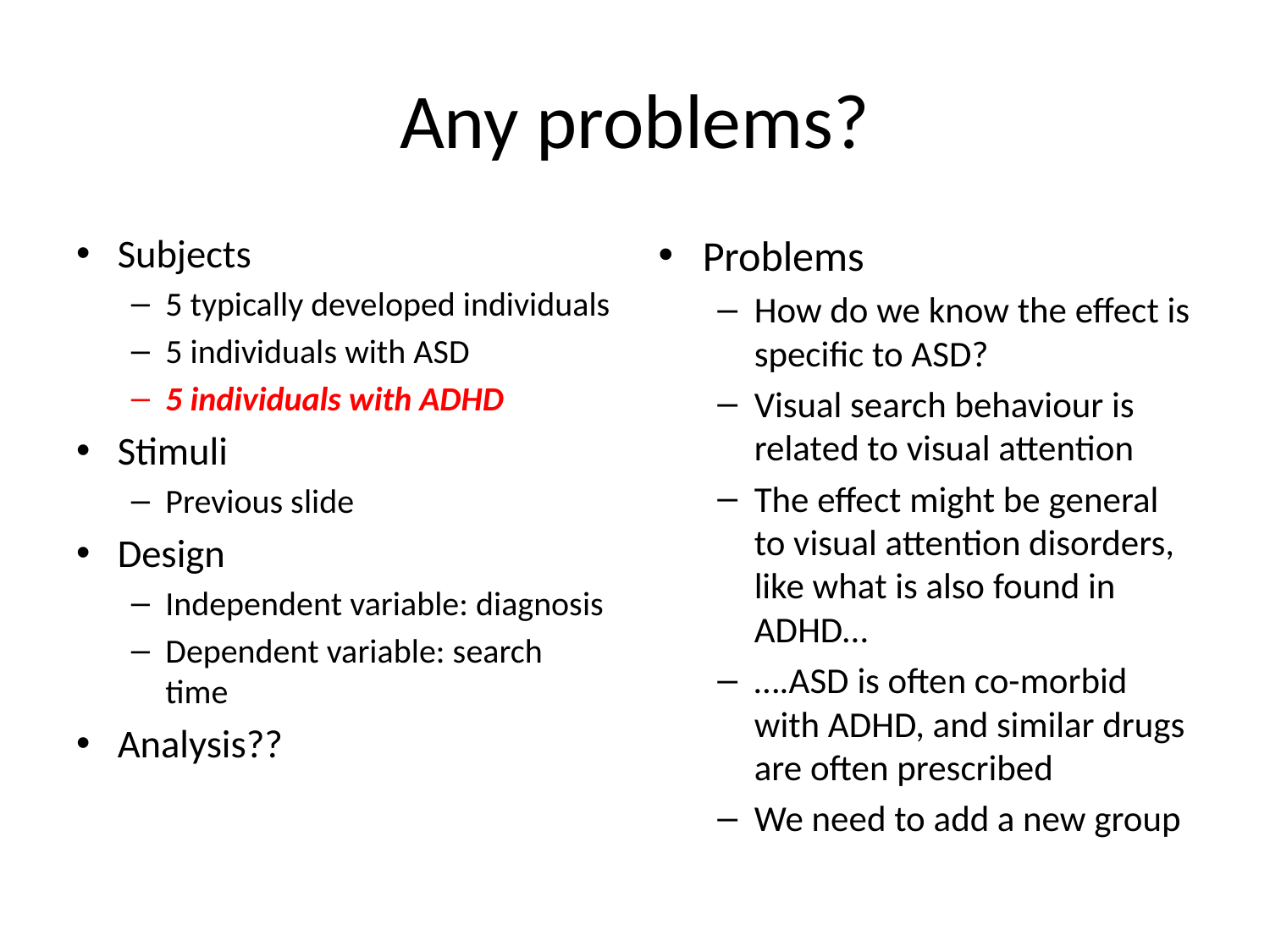

# Any problems?
Subjects
5 typically developed individuals
5 individuals with ASD
5 individuals with ADHD
Stimuli
Previous slide
Design
Independent variable: diagnosis
Dependent variable: search time
Analysis??

Problems
How do we know the effect is specific to ASD?
Visual search behaviour is related to visual attention
The effect might be general to visual attention disorders, like what is also found in ADHD…
….ASD is often co-morbid with ADHD, and similar drugs are often prescribed
We need to add a new group